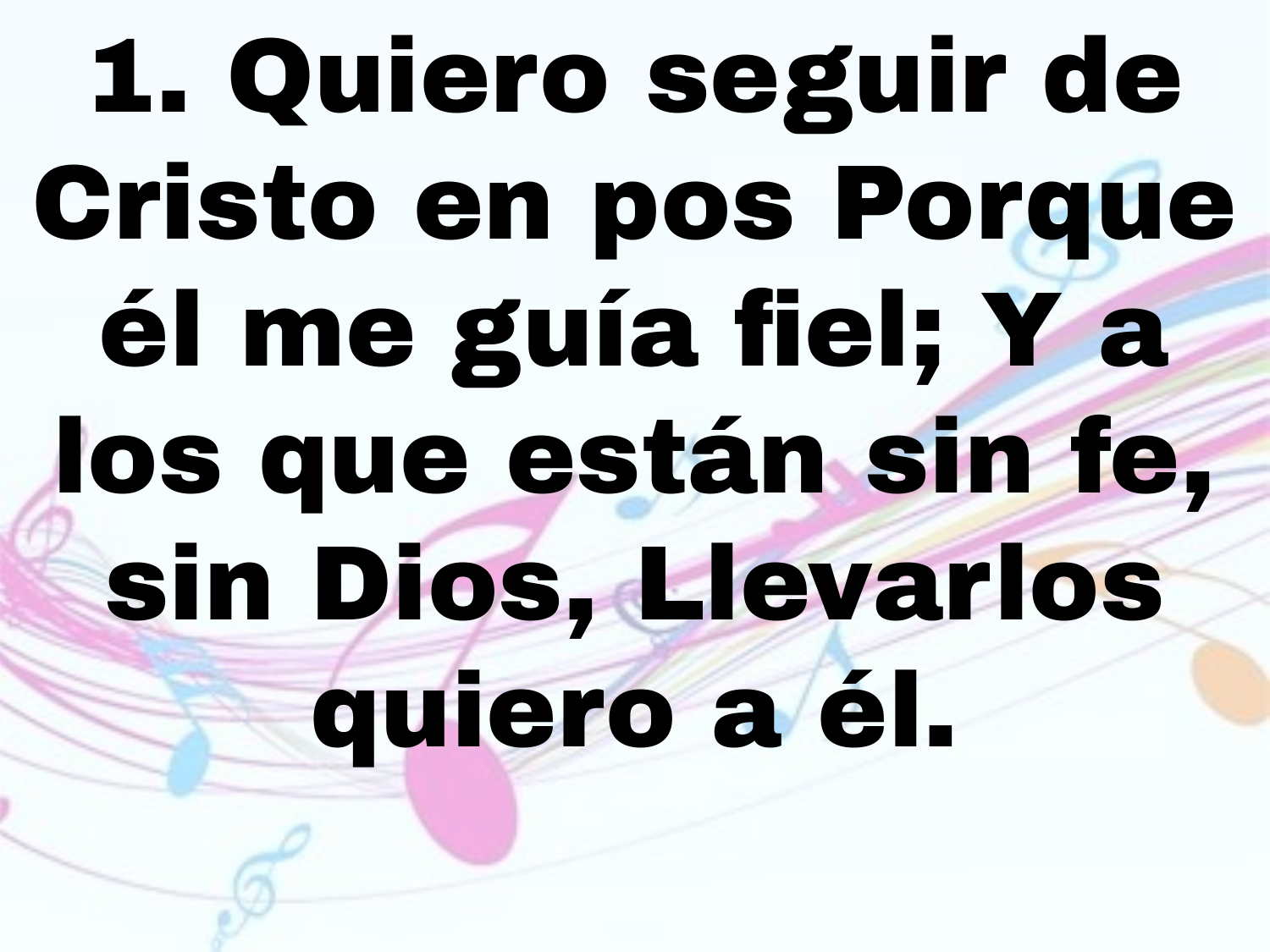

1. Quiero seguir de Cristo en pos Porque él me guía fiel; Y a los que están sin fe, sin Dios, Llevarlos quiero a él.